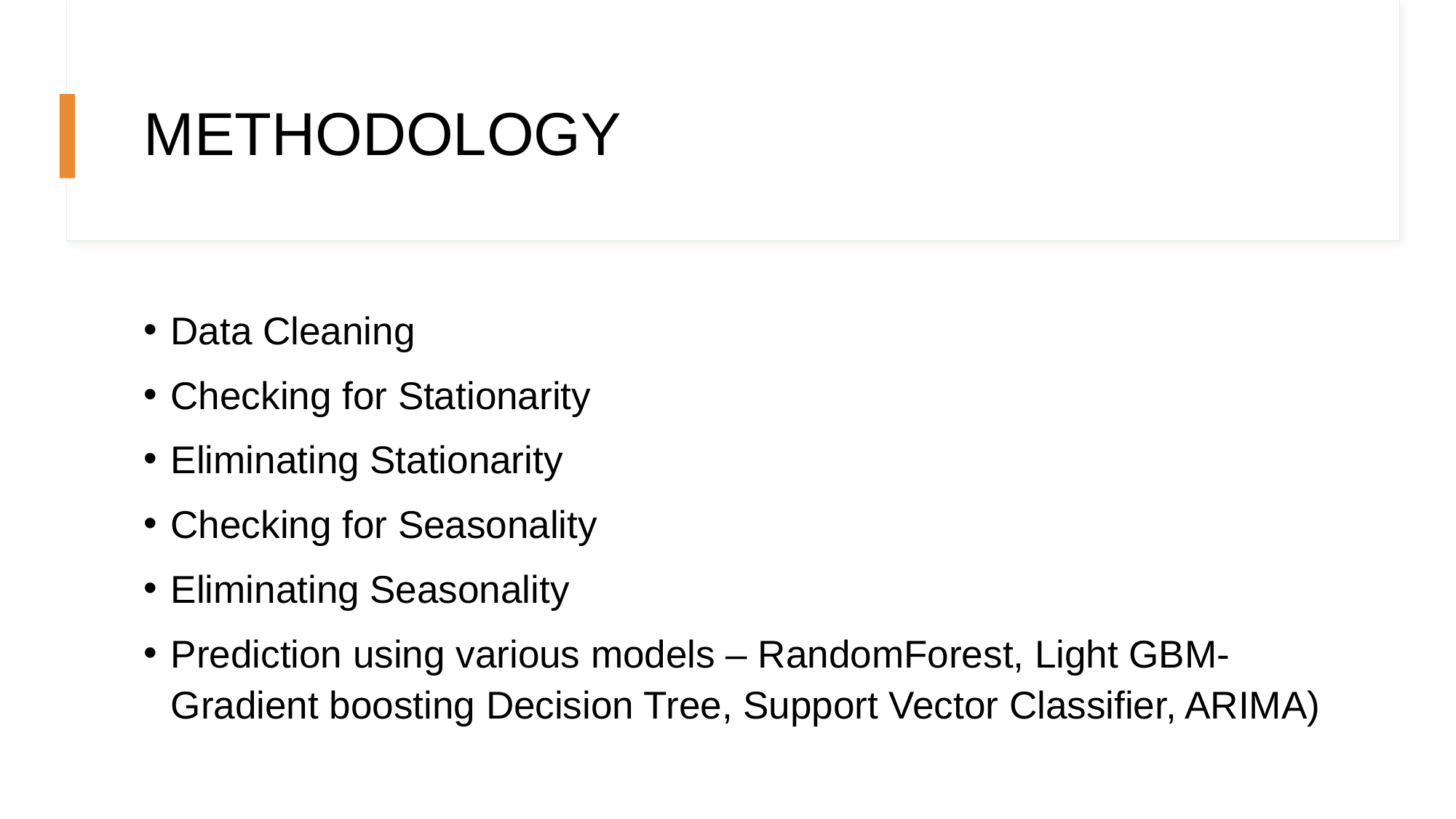

# METHODOLOGY
Data Cleaning
Checking for Stationarity
Eliminating Stationarity
Checking for Seasonality
Eliminating Seasonality
Prediction using various models – RandomForest, Light GBM-Gradient boosting Decision Tree, Support Vector Classifier, ARIMA)